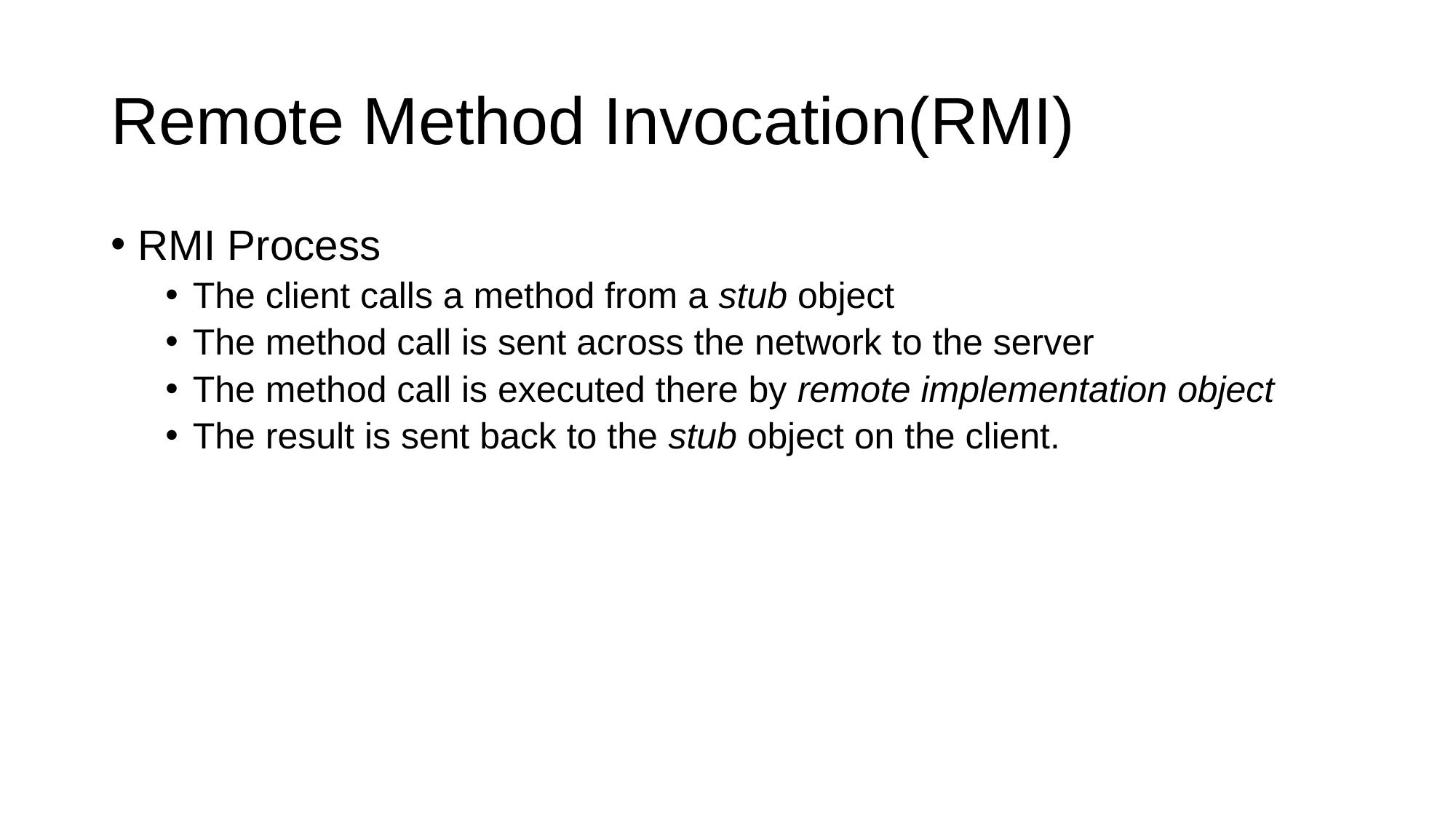

# Remote Method Invocation(RMI)
RMI Process
The client calls a method from a stub object
The method call is sent across the network to the server
The method call is executed there by remote implementation object
The result is sent back to the stub object on the client.